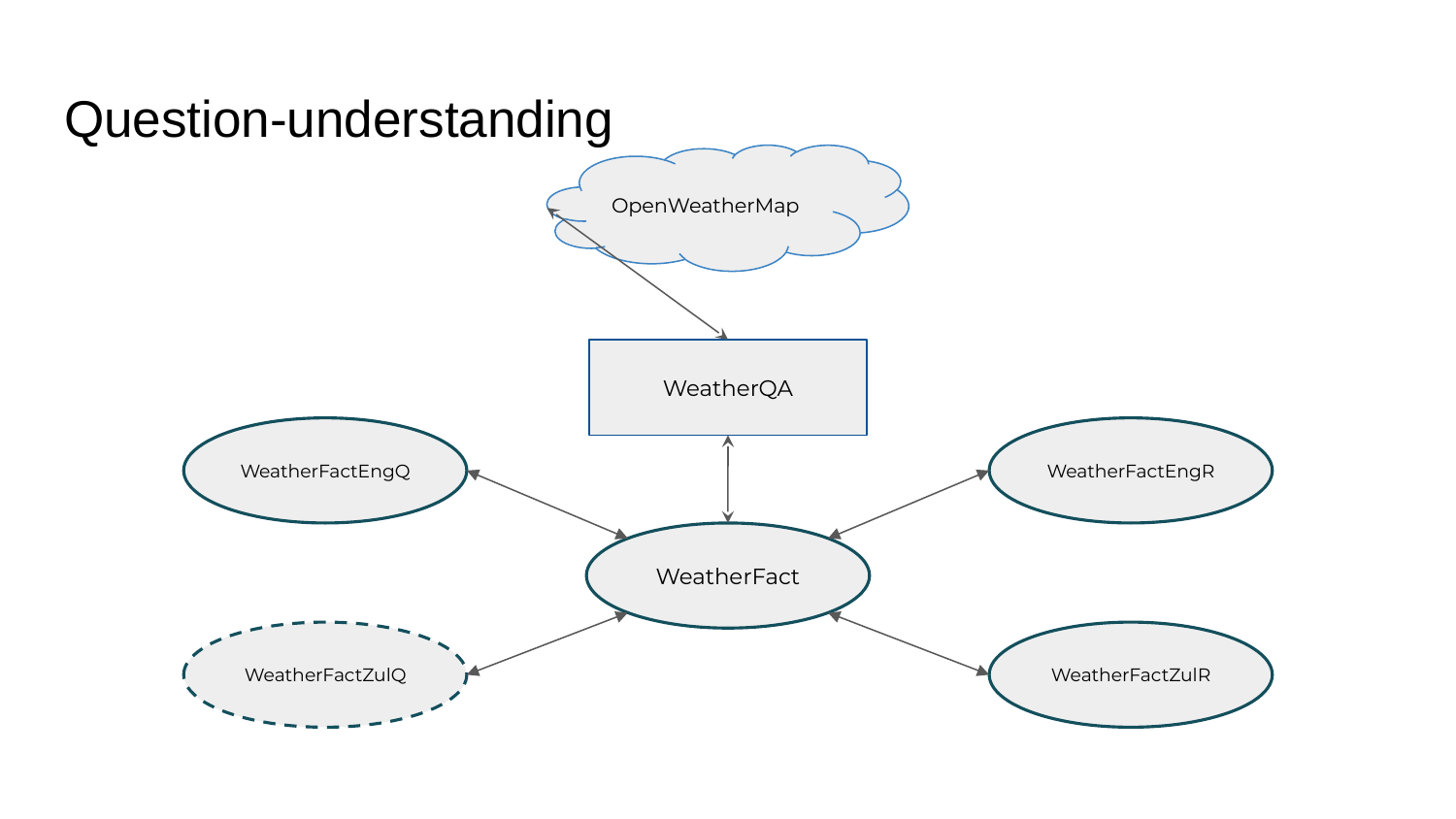

# Question-understanding
OpenWeatherMap
WeatherQA
WeatherFactEngQ
WeatherFactEngR
WeatherFact
WeatherFactZulQ
WeatherFactZulR